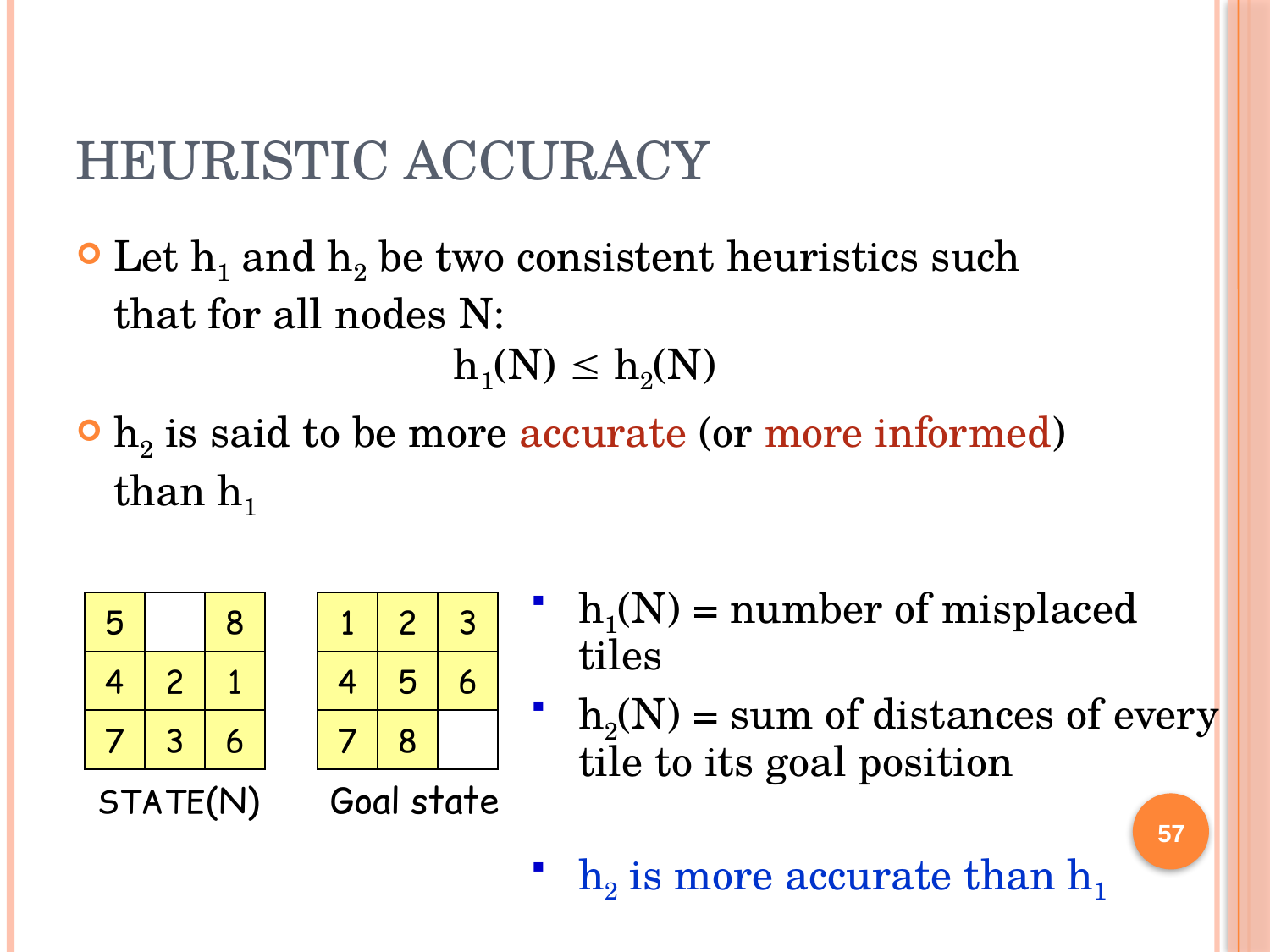

# Heuristic Accuracy
Let h1 and h2 be two consistent heuristics such that for all nodes N:
	                  h1(N) ≤ h2(N)
h2 is said to be more accurate (or more informed) than h1

h1(N) = number of misplaced tiles
h2(N) = sum of distances of every tile to its goal position

h2 is more accurate than h1

5
8
4
2
1
7
3
6
STATE(N)

1
2
3
4
5
6
7
8
Goal state
57